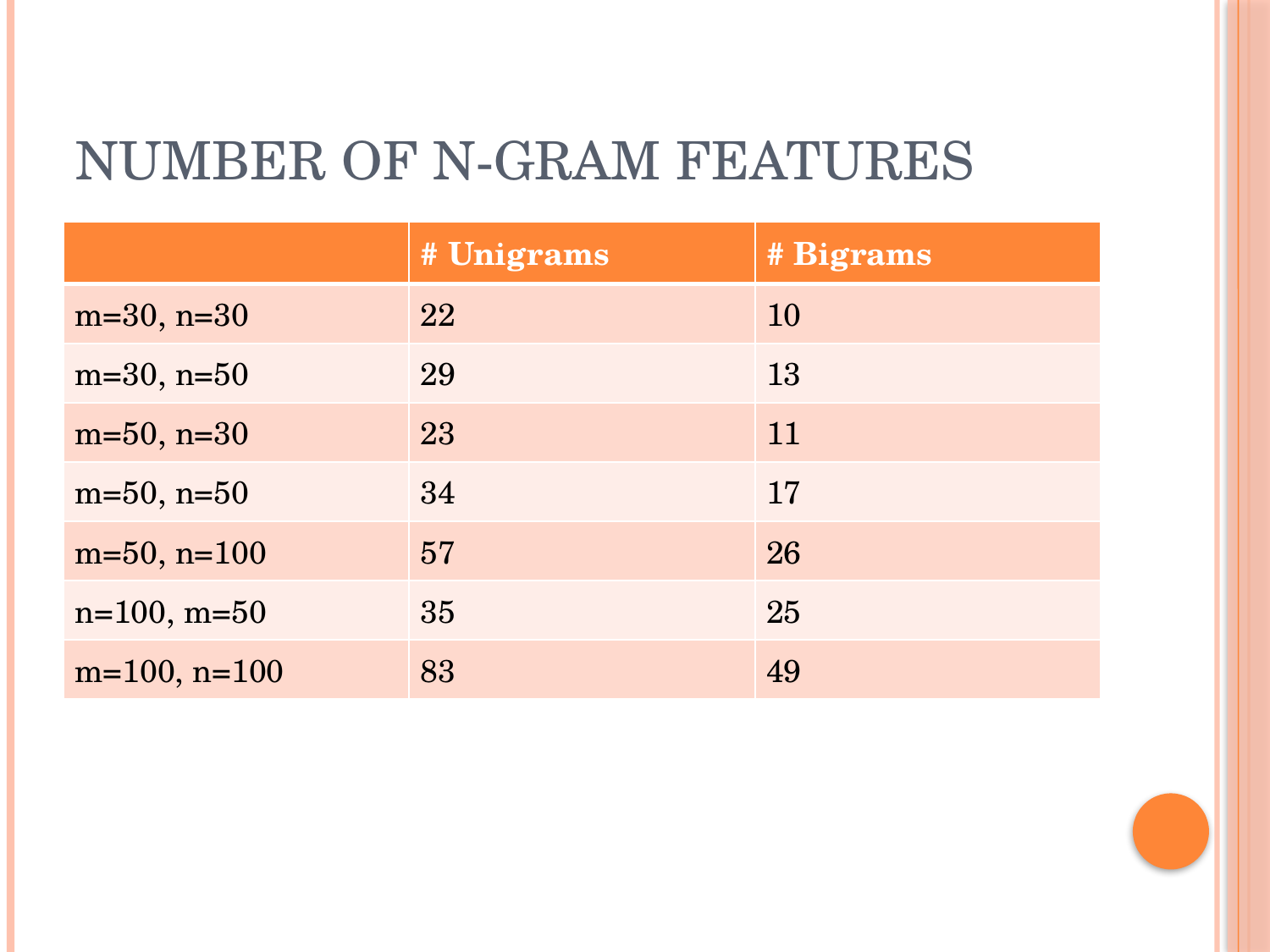

# Number of N-gram features
|  | # Unigrams | # Bigrams |
| --- | --- | --- |
| m=30, n=30 | 22 | 10 |
| m=30, n=50 | 29 | 13 |
| m=50, n=30 | 23 | 11 |
| m=50, n=50 | 34 | 17 |
| m=50, n=100 | 57 | 26 |
| n=100, m=50 | 35 | 25 |
| m=100, n=100 | 83 | 49 |